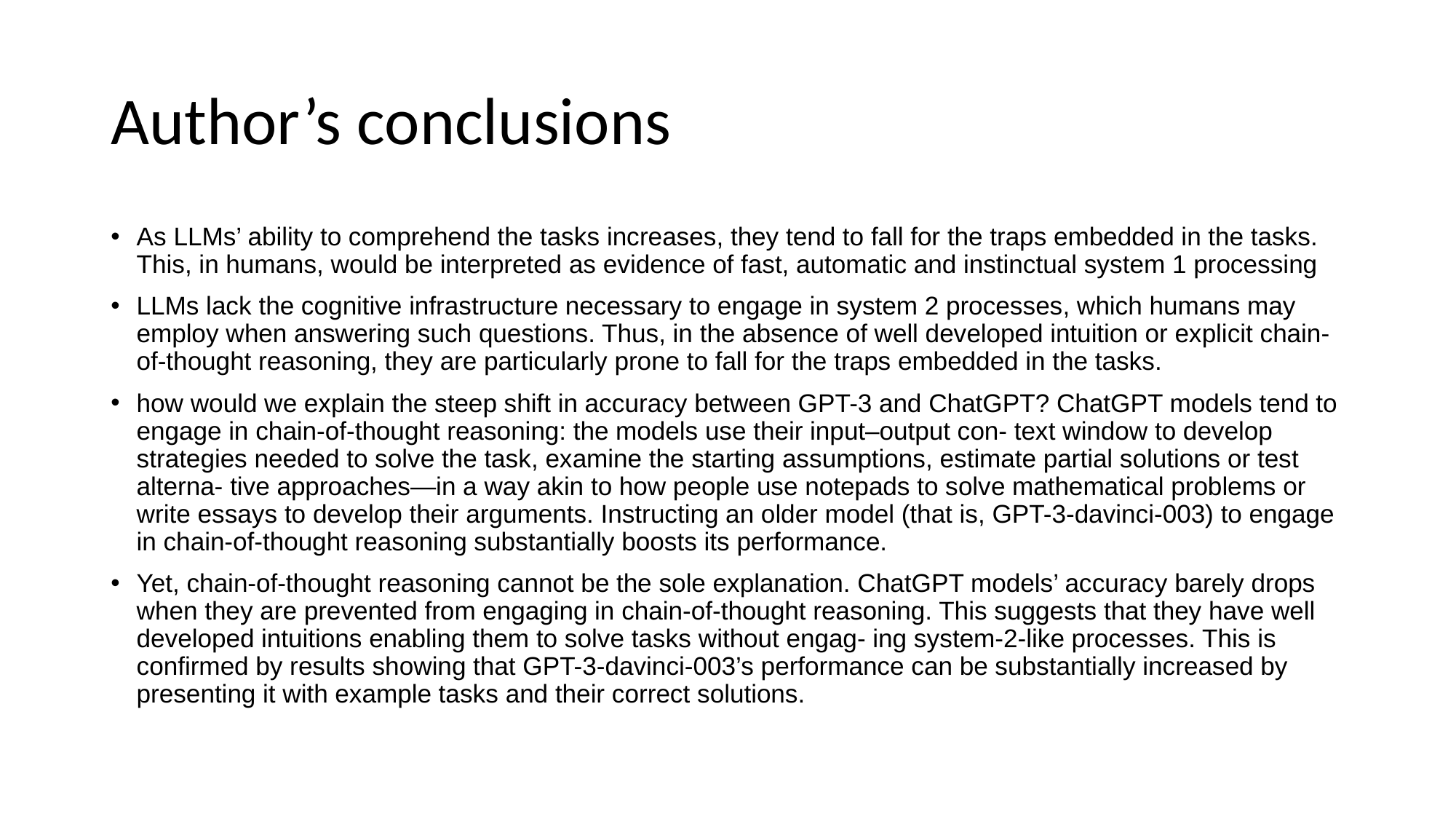

# Author’s conclusions
As LLMs’ ability to comprehend the tasks increases, they tend to fall for the traps embedded in the tasks. This, in humans, would be interpreted as evidence of fast, automatic and instinctual system 1 processing
LLMs lack the cognitive infrastructure necessary to engage in system 2 processes, which humans may employ when answering such questions. Thus, in the absence of well developed intuition or explicit chain-of-thought reasoning, they are particularly prone to fall for the traps embedded in the tasks.
how would we explain the steep shift in accuracy between GPT-3 and ChatGPT? ChatGPT models tend to engage in chain-of-thought reasoning: the models use their input–output con- text window to develop strategies needed to solve the task, examine the starting assumptions, estimate partial solutions or test alterna- tive approaches—in a way akin to how people use notepads to solve mathematical problems or write essays to develop their arguments. Instructing an older model (that is, GPT-3-davinci-003) to engage in chain-of-thought reasoning substantially boosts its performance.
Yet, chain-of-thought reasoning cannot be the sole explanation. ChatGPT models’ accuracy barely drops when they are prevented from engaging in chain-of-thought reasoning. This suggests that they have well developed intuitions enabling them to solve tasks without engag- ing system-2-like processes. This is confirmed by results showing that GPT-3-davinci-003’s performance can be substantially increased by presenting it with example tasks and their correct solutions.